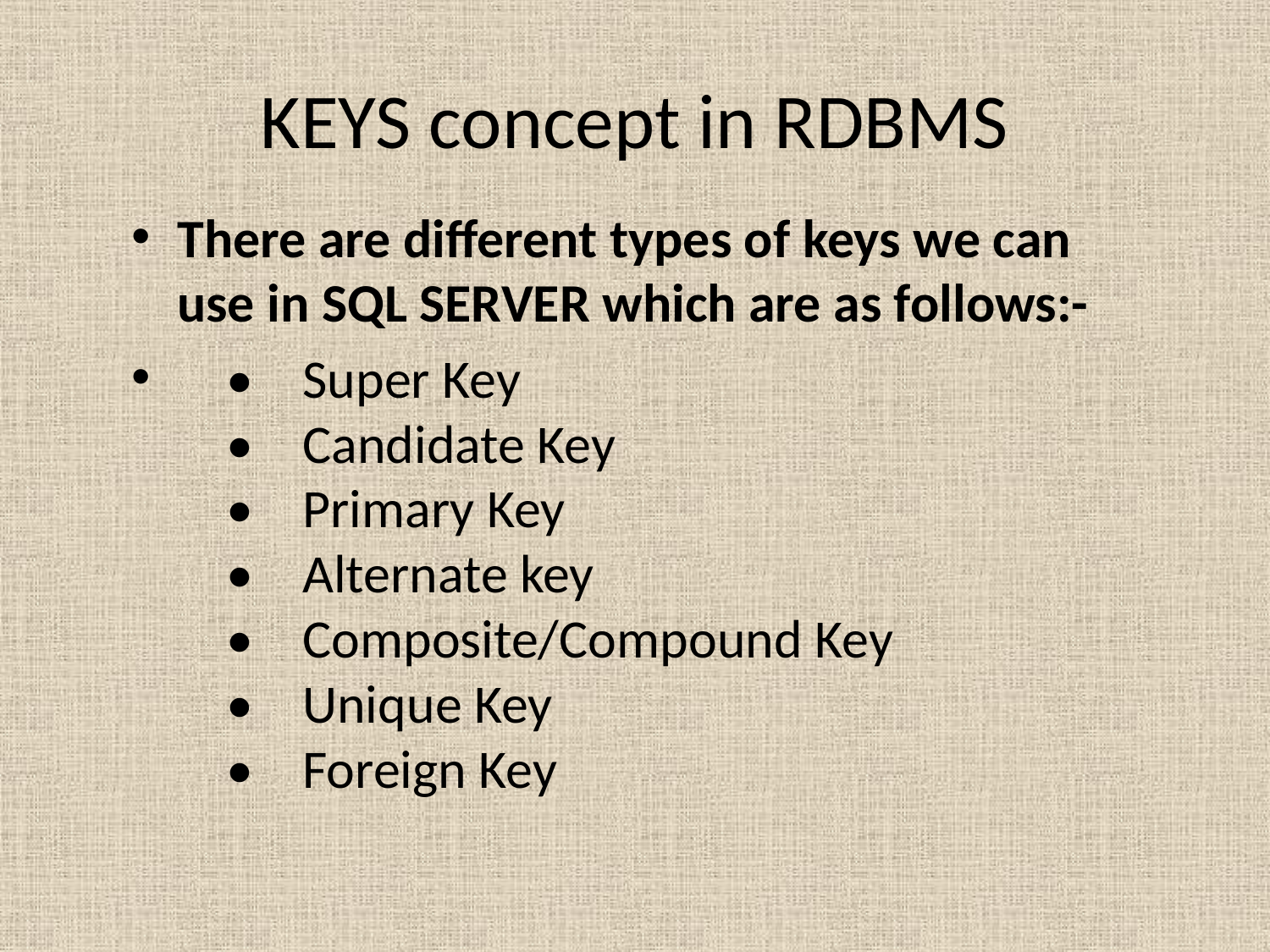

# KEYS concept in RDBMS
There are different types of keys we can use in SQL SERVER which are as follows:-
    •    Super Key
    •    Candidate Key
    •    Primary Key
    •    Alternate key
    •    Composite/Compound Key
    •    Unique Key
    •    Foreign Key